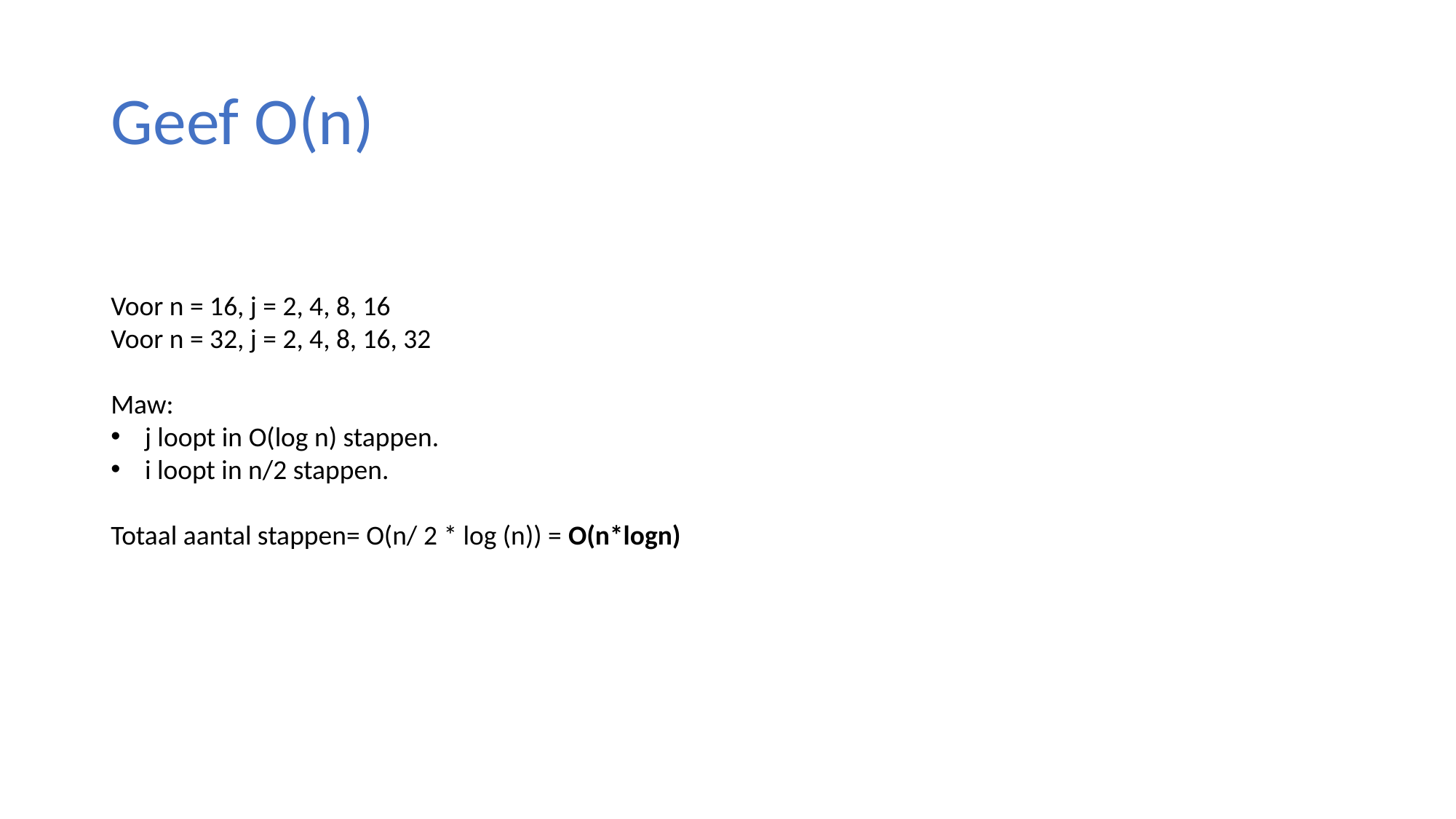

# Geef O(n)
Voor n = 16, j = 2, 4, 8, 16
Voor n = 32, j = 2, 4, 8, 16, 32
Maw:
j loopt in O(log n) stappen.
i loopt in n/2 stappen.

Totaal aantal stappen= O(n/ 2 * log (n)) = O(n*logn)